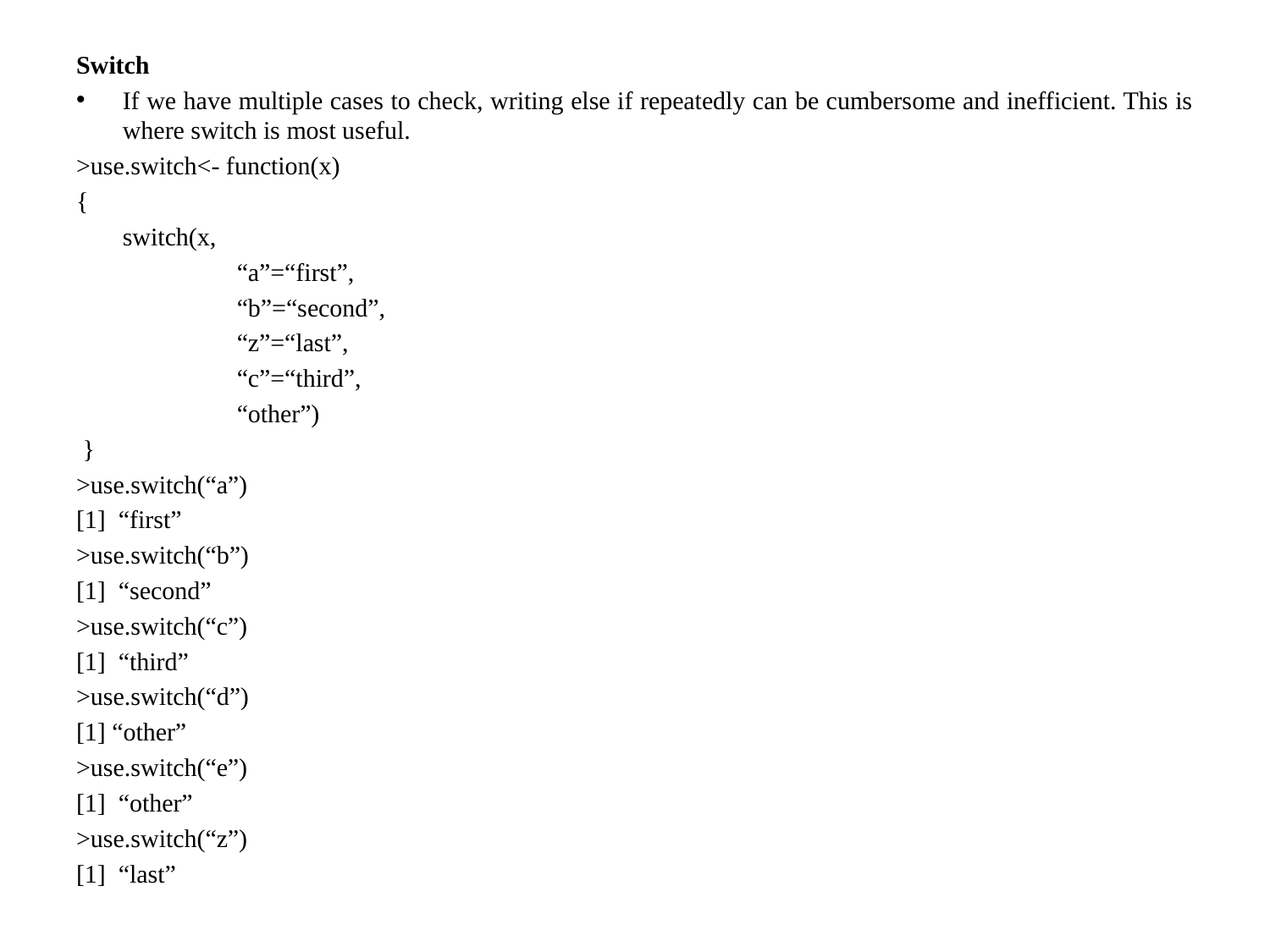

Switch
If we have multiple cases to check, writing else if repeatedly can be cumbersome and inefficient. This is where switch is most useful.
>use.switch<- function(x)
{
	switch(x,
		“a”=“first”,
		“b”=“second”,
		“z”=“last”,
		“c”=“third”,
		“other”)
 }
>use.switch(“a”)
[1]  “first”
>use.switch(“b”)
[1]  “second”
>use.switch(“c”)
[1]  “third”
>use.switch(“d”)
[1] “other”
>use.switch(“e”)
[1]  “other”
>use.switch(“z”)
[1]  “last”